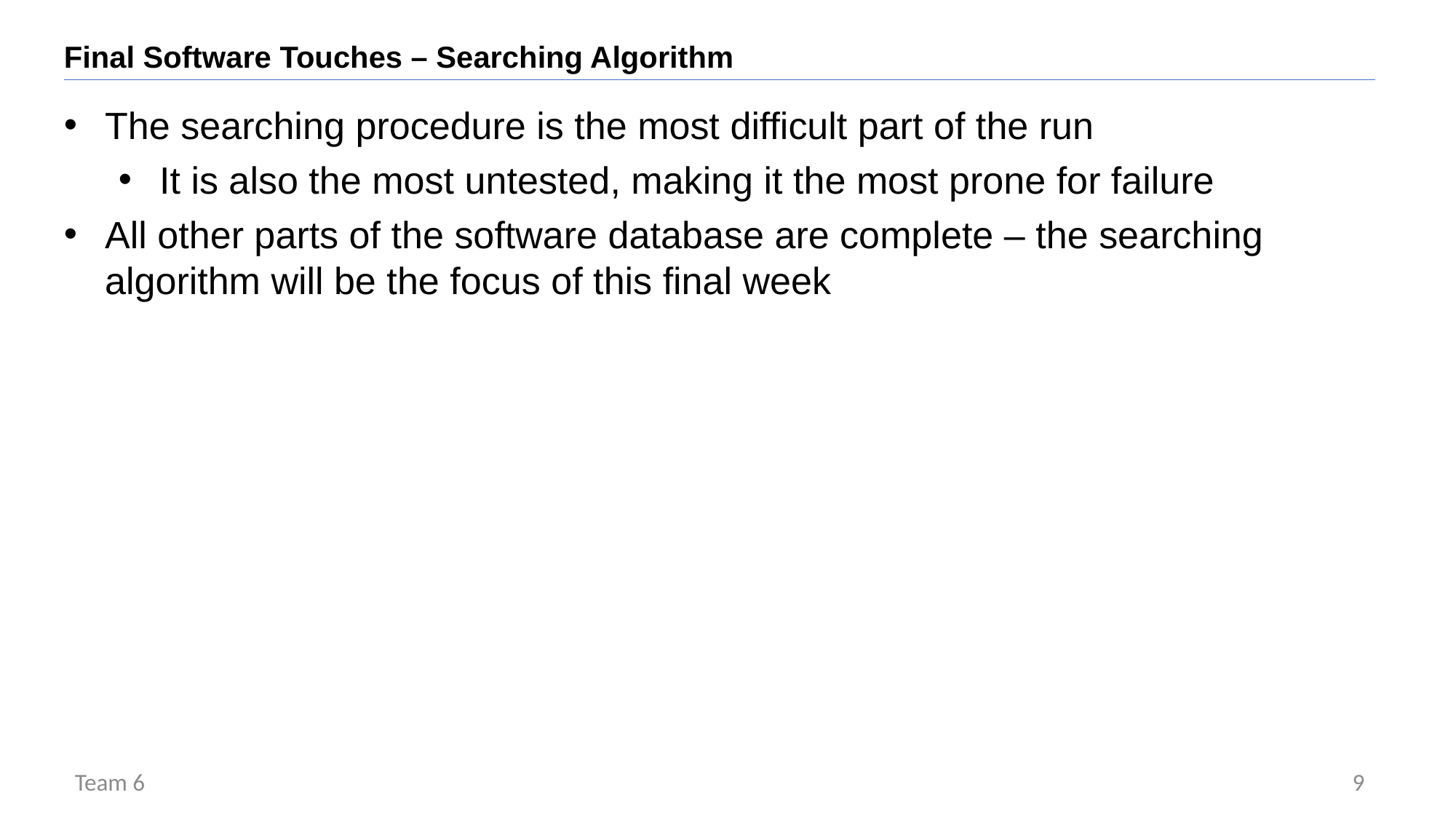

Final Software Touches – Searching Algorithm
The searching procedure is the most difficult part of the run
It is also the most untested, making it the most prone for failure
All other parts of the software database are complete – the searching algorithm will be the focus of this final week
Team 6
9